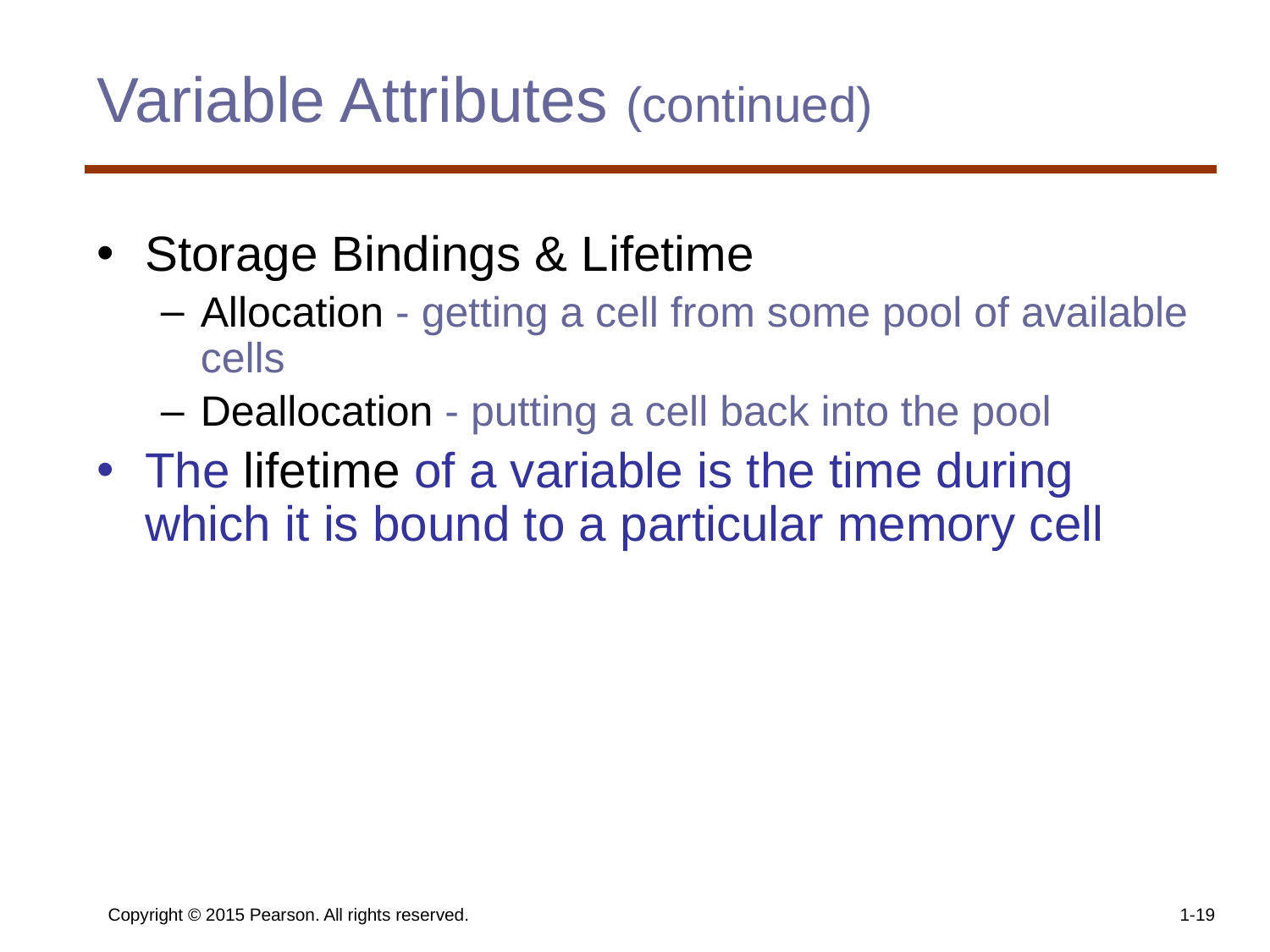

# Variable Attributes (continued)
Storage Bindings & Lifetime
Allocation - getting a cell from some pool of available cells
Deallocation - putting a cell back into the pool
The lifetime of a variable is the time during which it is bound to a particular memory cell
Copyright © 2015 Pearson. All rights reserved.
1-19